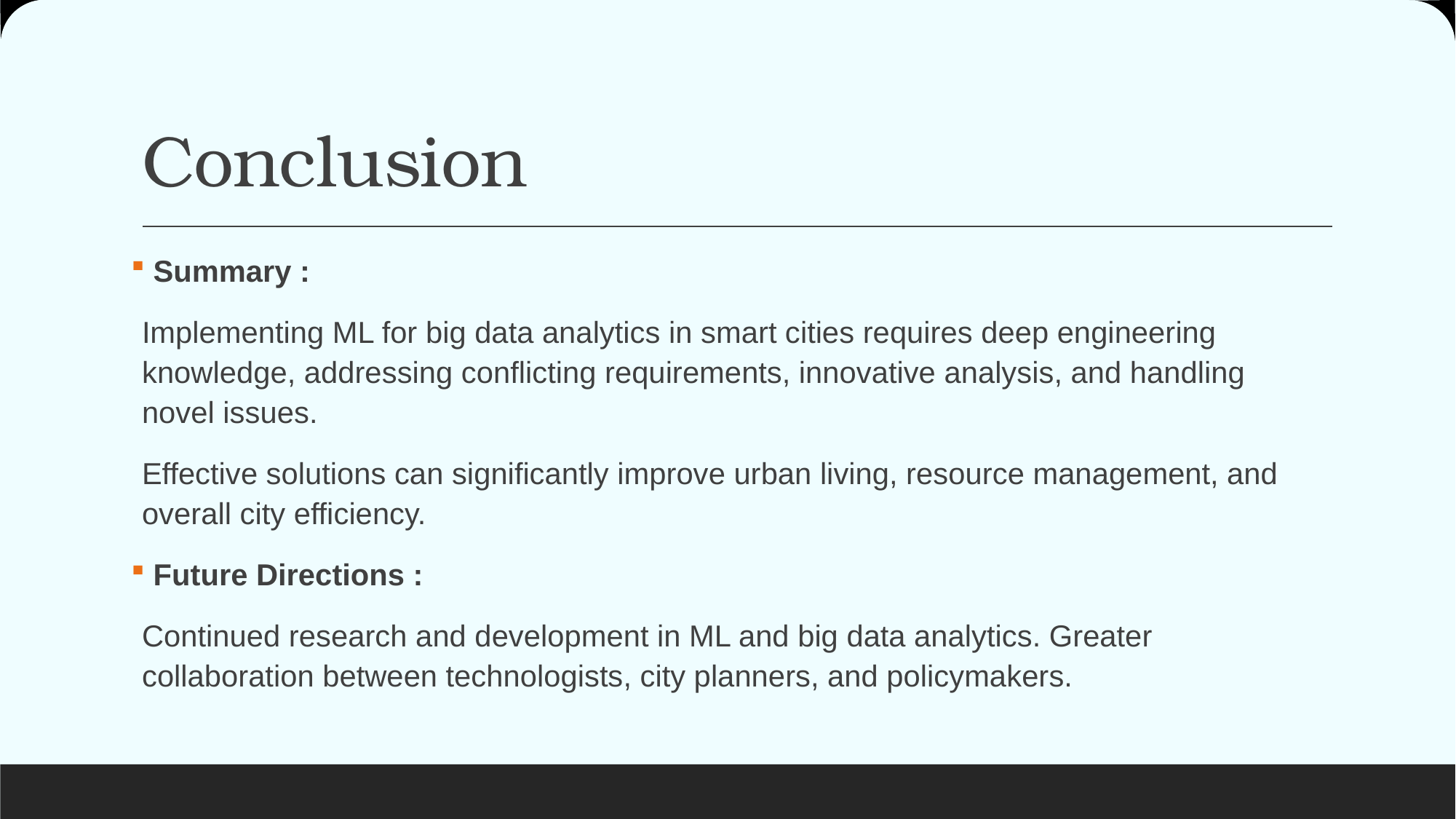

# Conclusion
 Summary :
Implementing ML for big data analytics in smart cities requires deep engineering knowledge, addressing conflicting requirements, innovative analysis, and handling novel issues.
Effective solutions can significantly improve urban living, resource management, and overall city efficiency.
 Future Directions :
Continued research and development in ML and big data analytics. Greater collaboration between technologists, city planners, and policymakers.